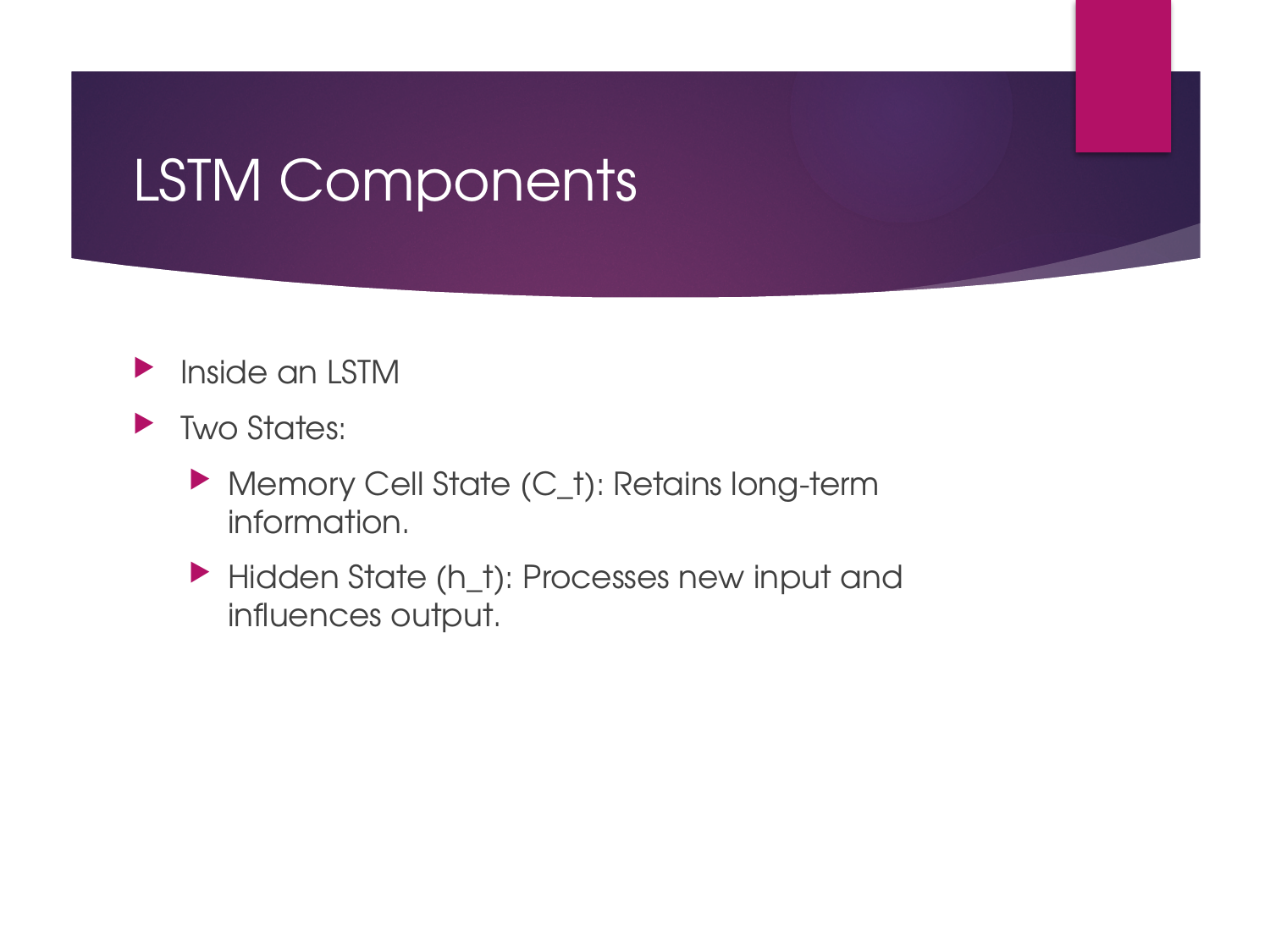

# LSTM Components
Inside an LSTM
Two States:
Memory Cell State (C_t): Retains long-term information.
Hidden State (h_t): Processes new input and influences output.